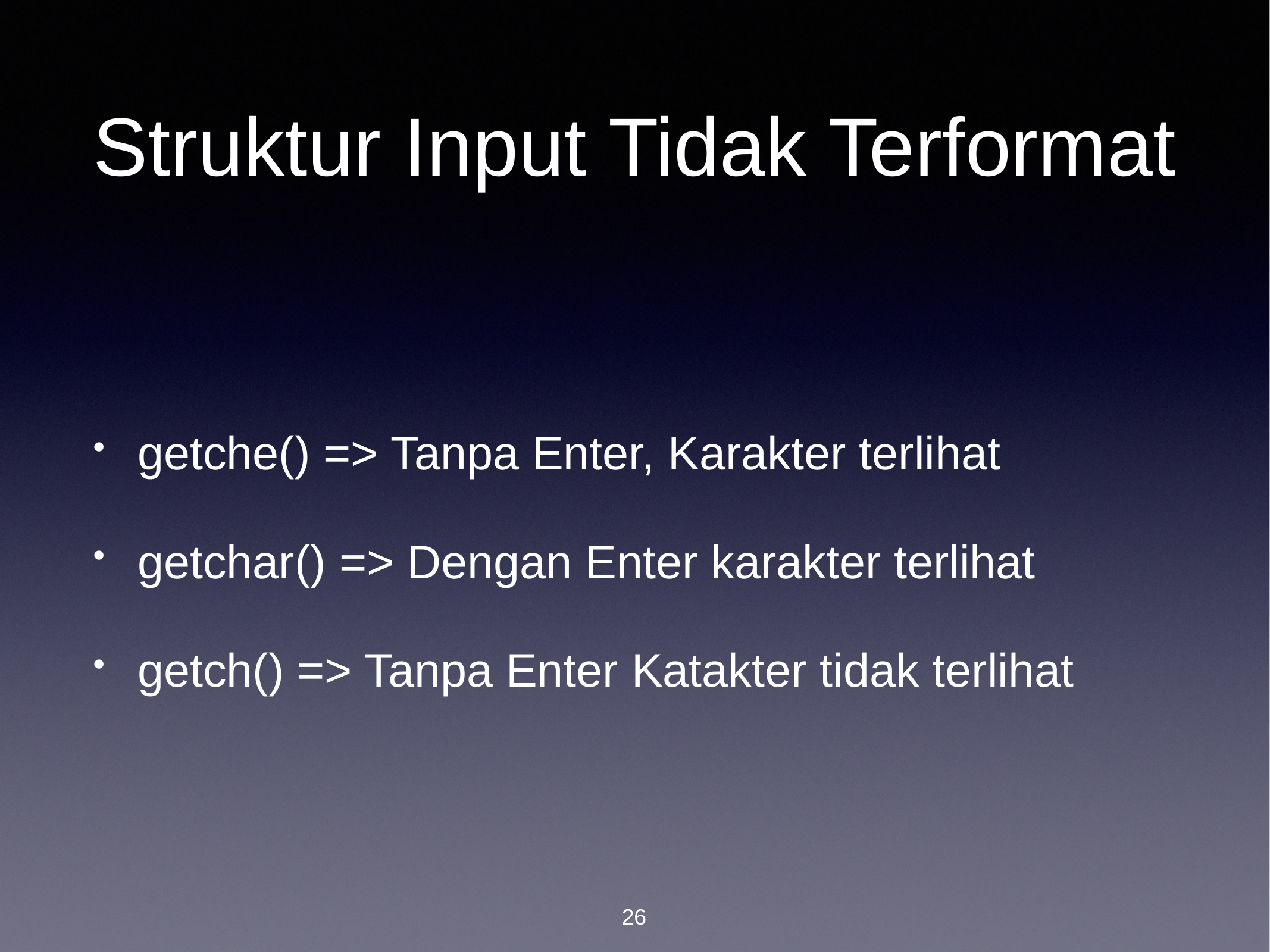

# Struktur Input Tidak Terformat
getche() => Tanpa Enter, Karakter terlihat
getchar() => Dengan Enter karakter terlihat
getch() => Tanpa Enter Katakter tidak terlihat
26